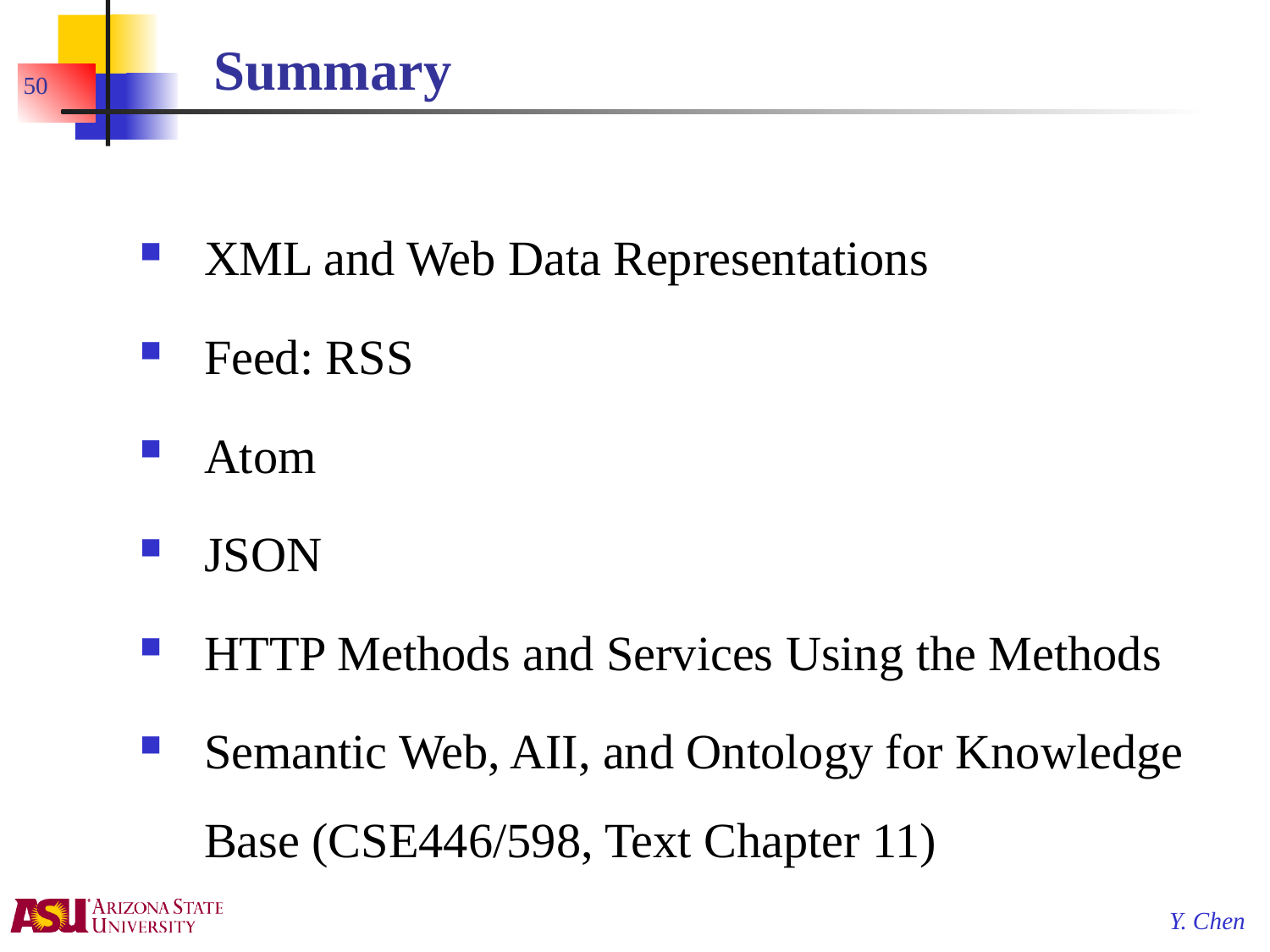

# Summary
50
XML and Web Data Representations
Feed: RSS
Atom
JSON
HTTP Methods and Services Using the Methods
Semantic Web, AII, and Ontology for Knowledge Base (CSE446/598, Text Chapter 11)